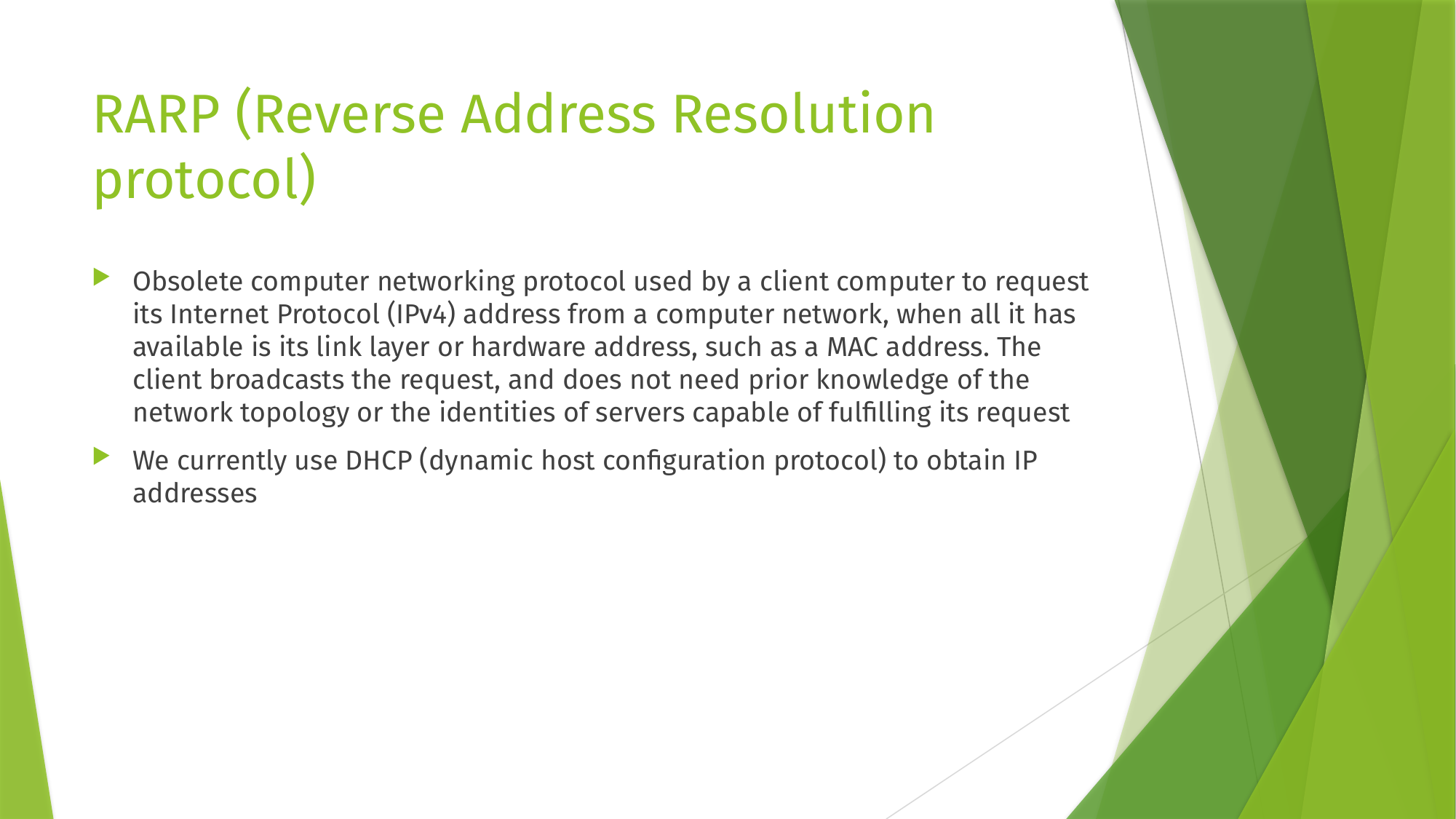

# RARP (Reverse Address Resolution protocol)
Obsolete computer networking protocol used by a client computer to request its Internet Protocol (IPv4) address from a computer network, when all it has available is its link layer or hardware address, such as a MAC address. The client broadcasts the request, and does not need prior knowledge of the network topology or the identities of servers capable of fulfilling its request
We currently use DHCP (dynamic host configuration protocol) to obtain IP addresses